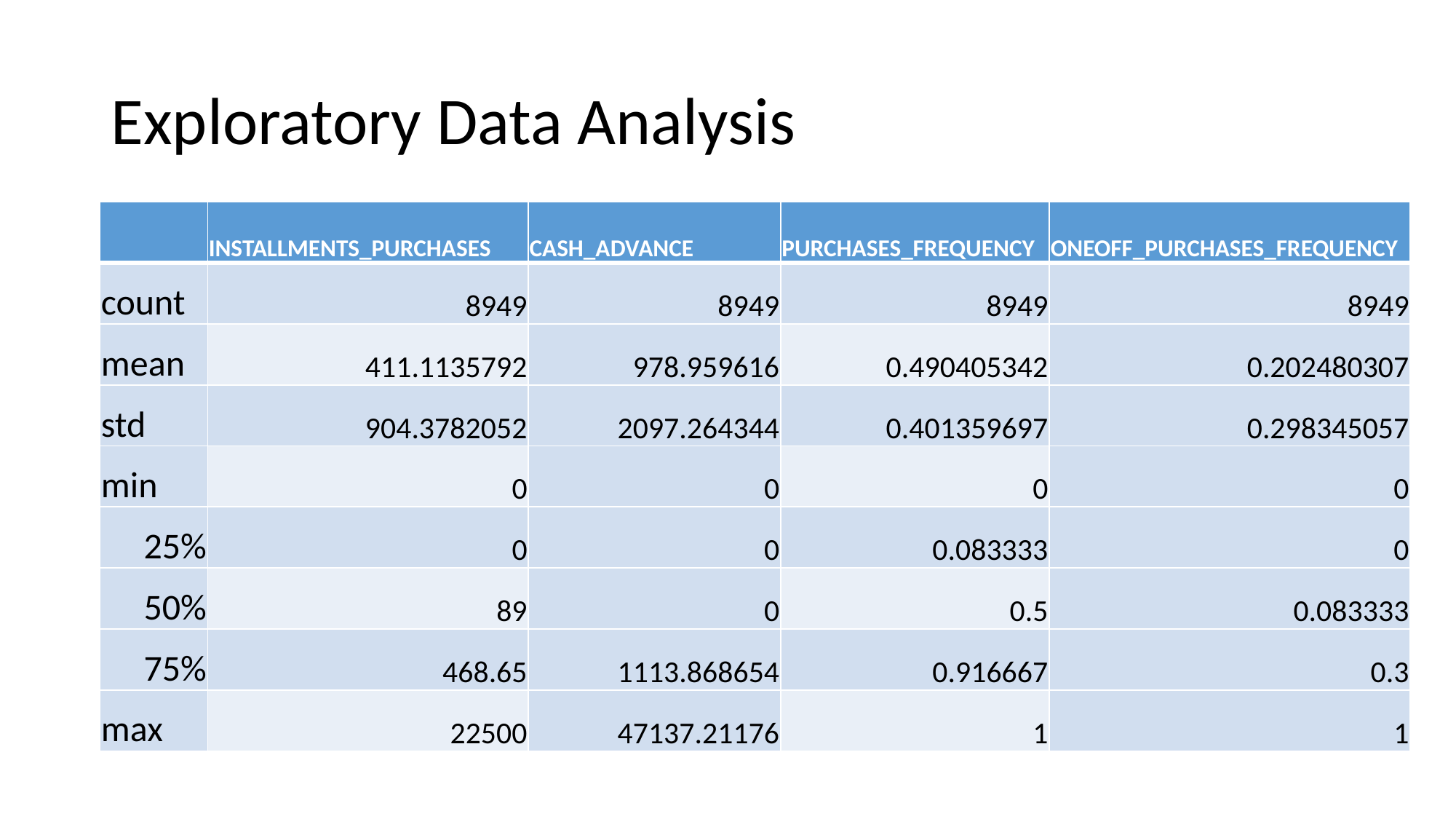

# Exploratory Data Analysis
|  | INSTALLMENTS\_PURCHASES | CASH\_ADVANCE | PURCHASES\_FREQUENCY | ONEOFF\_PURCHASES\_FREQUENCY |
| --- | --- | --- | --- | --- |
| count | 8949 | 8949 | 8949 | 8949 |
| mean | 411.1135792 | 978.959616 | 0.490405342 | 0.202480307 |
| std | 904.3782052 | 2097.264344 | 0.401359697 | 0.298345057 |
| min | 0 | 0 | 0 | 0 |
| 25% | 0 | 0 | 0.083333 | 0 |
| 50% | 89 | 0 | 0.5 | 0.083333 |
| 75% | 468.65 | 1113.868654 | 0.916667 | 0.3 |
| max | 22500 | 47137.21176 | 1 | 1 |